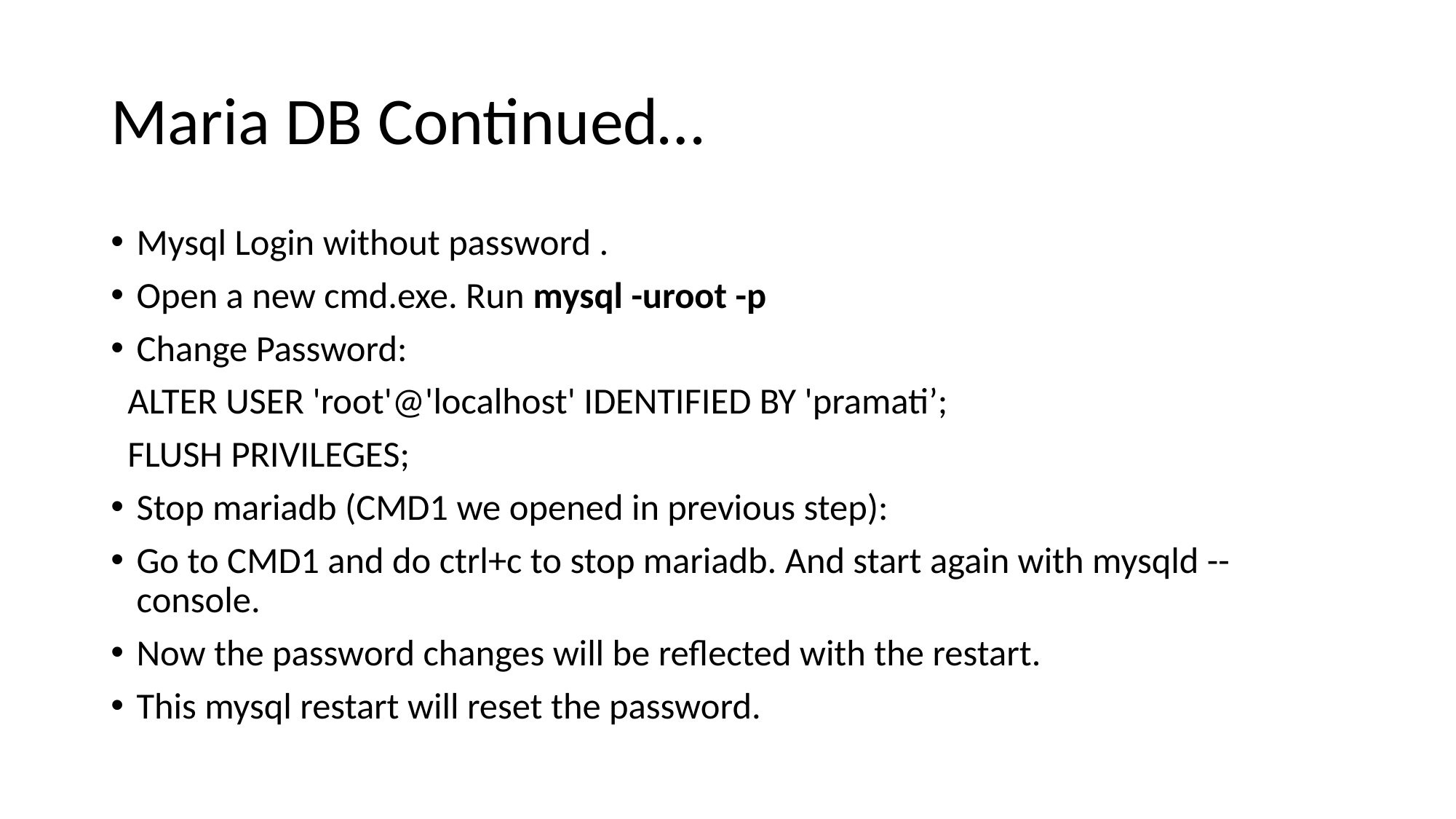

# Maria DB Continued…
Mysql Login without password .
Open a new cmd.exe. Run mysql -uroot -p
Change Password:
  ALTER USER 'root'@'localhost' IDENTIFIED BY 'pramati’;
  FLUSH PRIVILEGES;
Stop mariadb (CMD1 we opened in previous step):
Go to CMD1 and do ctrl+c to stop mariadb. And start again with mysqld --console.
Now the password changes will be reflected with the restart.
This mysql restart will reset the password.